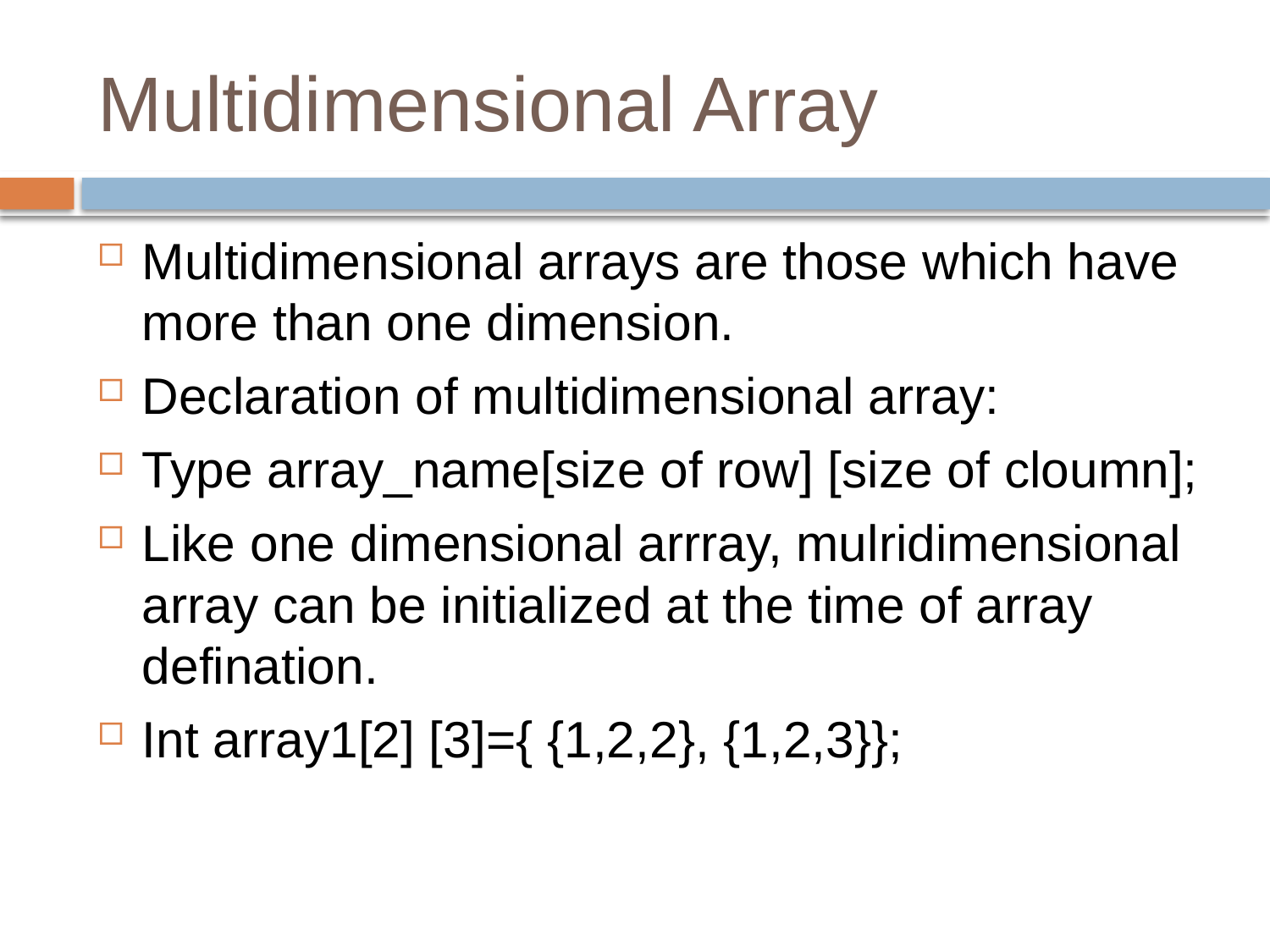

# Multidimensional Array
Multidimensional arrays are those which have more than one dimension.
Declaration of multidimensional array:
Type array_name[size of row] [size of cloumn];
Like one dimensional arrray, mulridimensional array can be initialized at the time of array defination.
Int array1[2] [3]={ {1,2,2}, {1,2,3}};